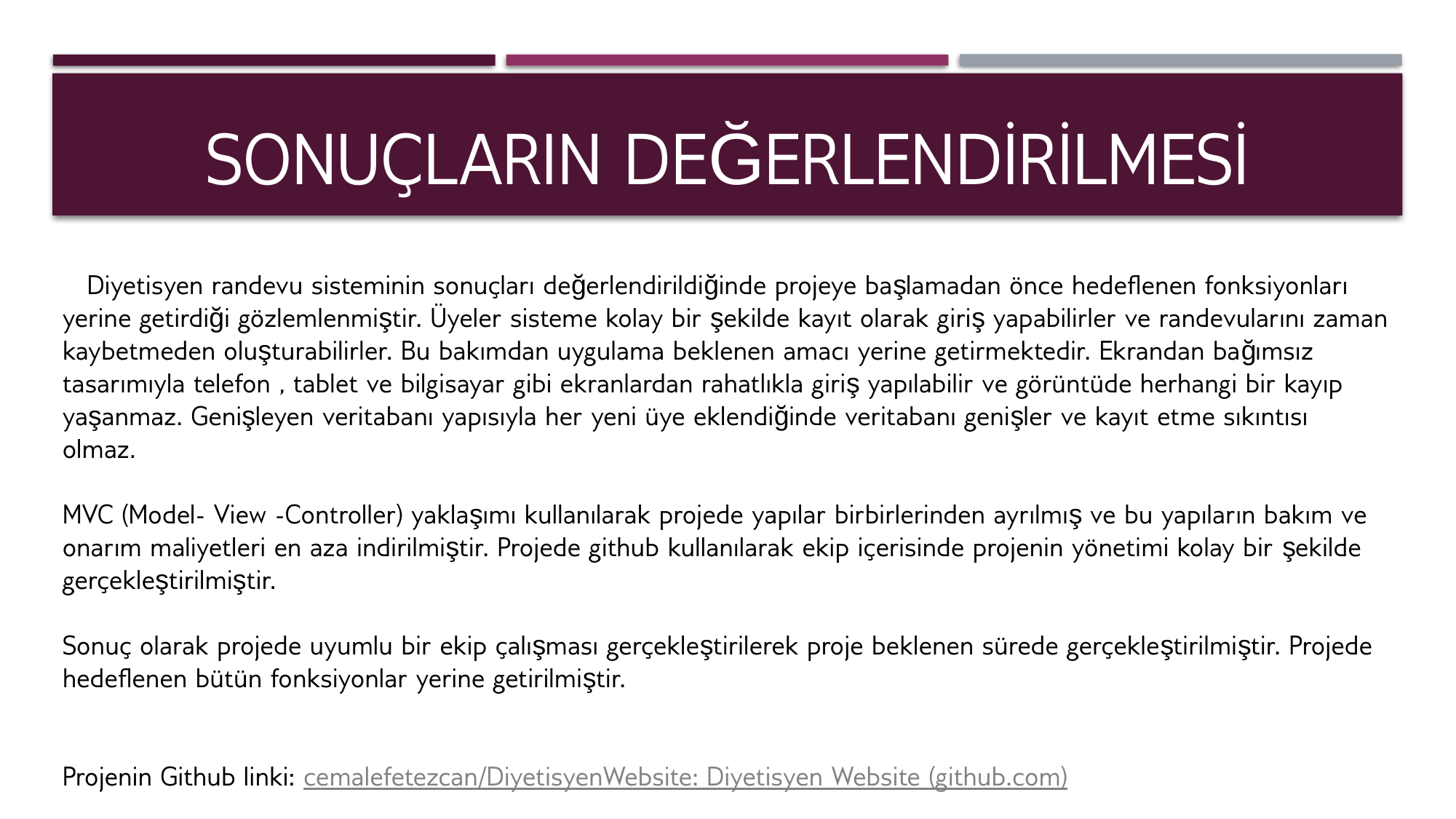

# SONUÇLARIN DEĞERLENDİRİLMESİ
   Diyetisyen randevu sisteminin sonuçları değerlendirildiğinde projeye başlamadan önce hedeflenen fonksiyonları yerine getirdiği gözlemlenmiştir. Üyeler sisteme kolay bir şekilde kayıt olarak giriş yapabilirler ve randevularını zaman kaybetmeden oluşturabilirler. Bu bakımdan uygulama beklenen amacı yerine getirmektedir. Ekrandan bağımsız tasarımıyla telefon , tablet ve bilgisayar gibi ekranlardan rahatlıkla giriş yapılabilir ve görüntüde herhangi bir kayıp yaşanmaz. Genişleyen veritabanı yapısıyla her yeni üye eklendiğinde veritabanı genişler ve kayıt etme sıkıntısı olmaz.

MVC (Model- View -Controller) yaklaşımı kullanılarak projede yapılar birbirlerinden ayrılmış ve bu yapıların bakım ve onarım maliyetleri en aza indirilmiştir. Projede github kullanılarak ekip içerisinde projenin yönetimi kolay bir şekilde gerçekleştirilmiştir.

Sonuç olarak projede uyumlu bir ekip çalışması gerçekleştirilerek proje beklenen sürede gerçekleştirilmiştir. Projede hedeflenen bütün fonksiyonlar yerine getirilmiştir.

Projenin Github linki: cemalefetezcan/DiyetisyenWebsite: Diyetisyen Website (github.com)